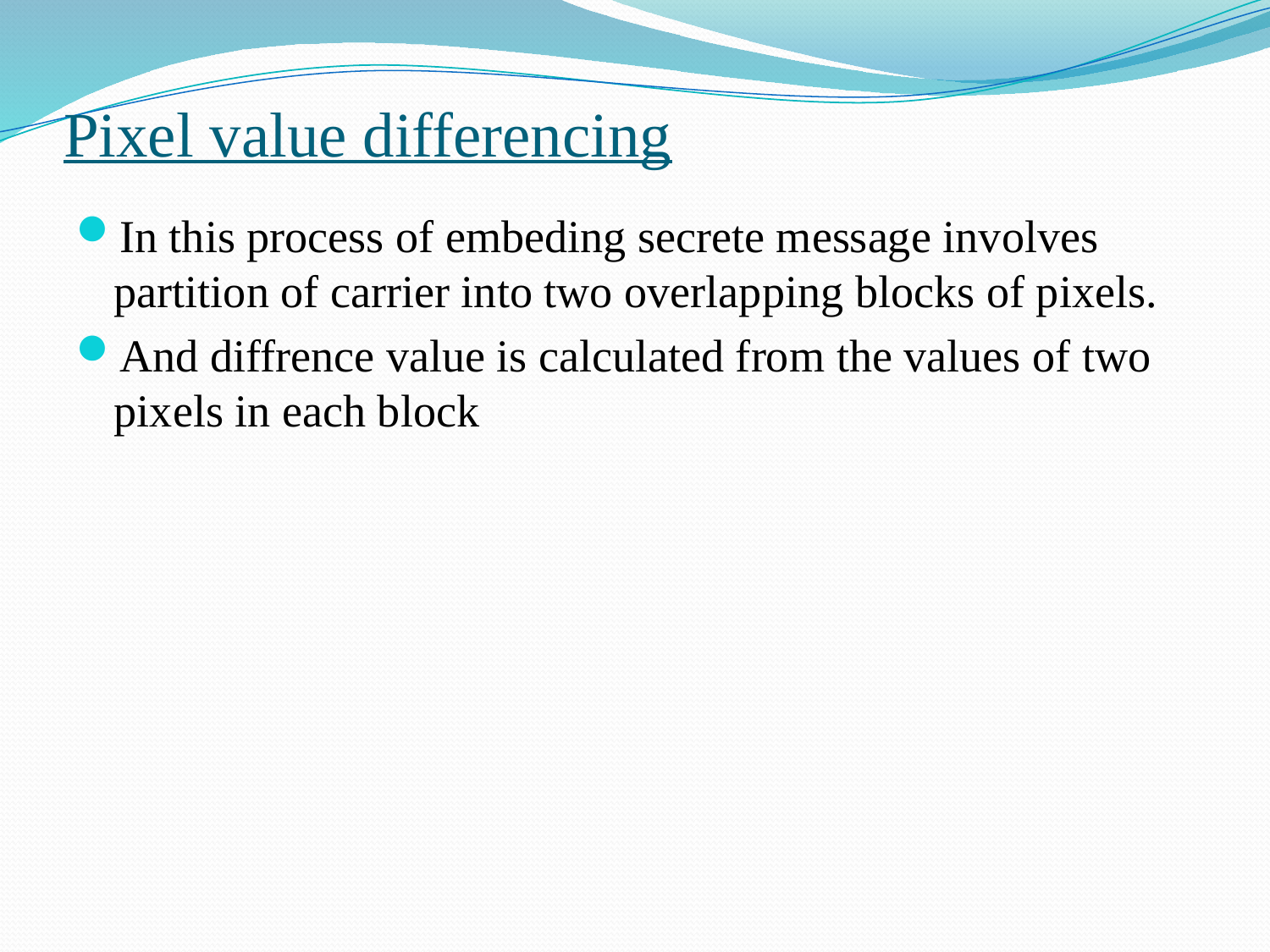

# Pixel value differencing
In this process of embeding secrete message involves partition of carrier into two overlapping blocks of pixels.
And diffrence value is calculated from the values of two pixels in each block